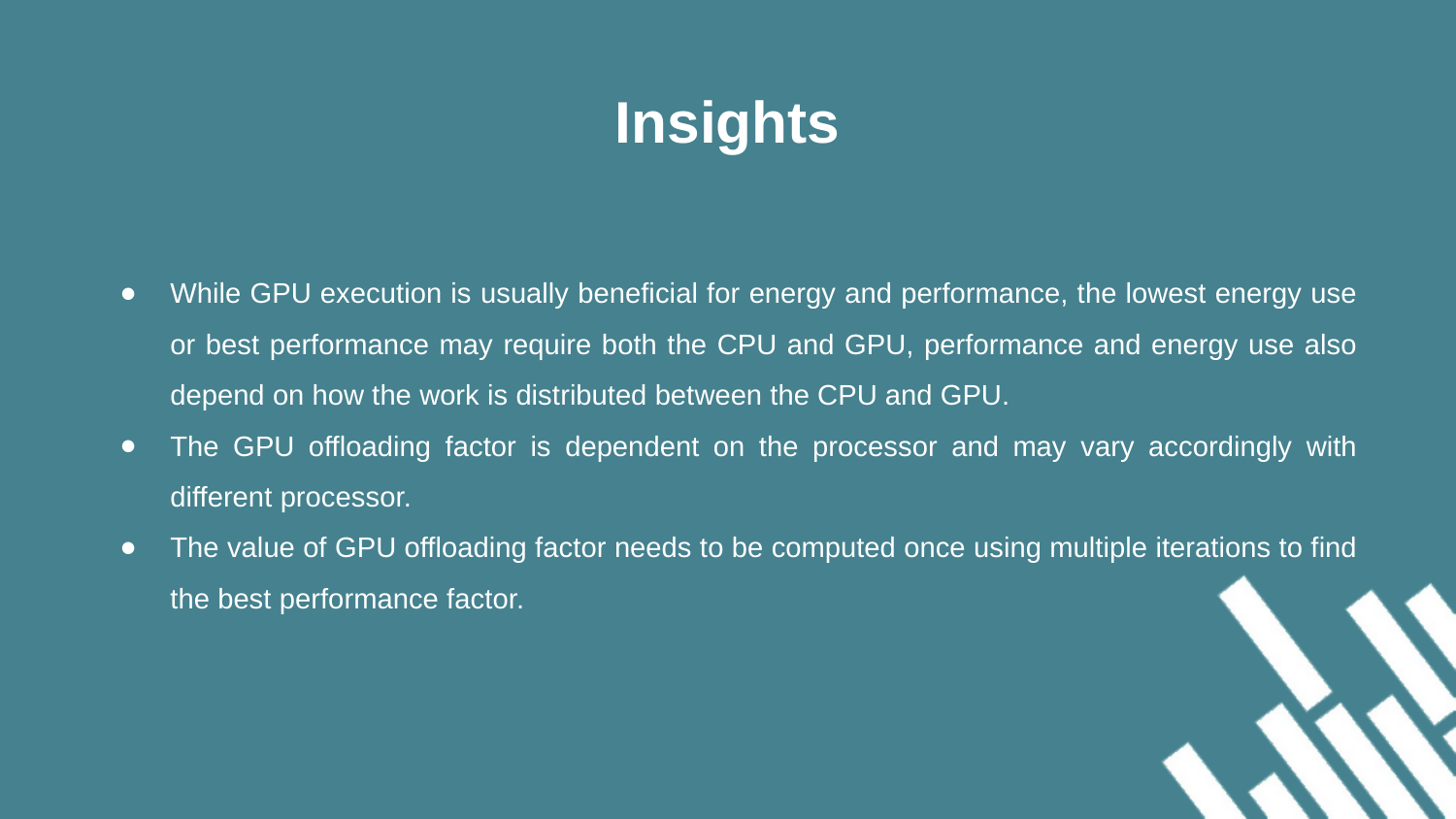

# Insights
While GPU execution is usually beneficial for energy and performance, the lowest energy use or best performance may require both the CPU and GPU, performance and energy use also depend on how the work is distributed between the CPU and GPU.
The GPU offloading factor is dependent on the processor and may vary accordingly with different processor.
The value of GPU offloading factor needs to be computed once using multiple iterations to find the best performance factor.